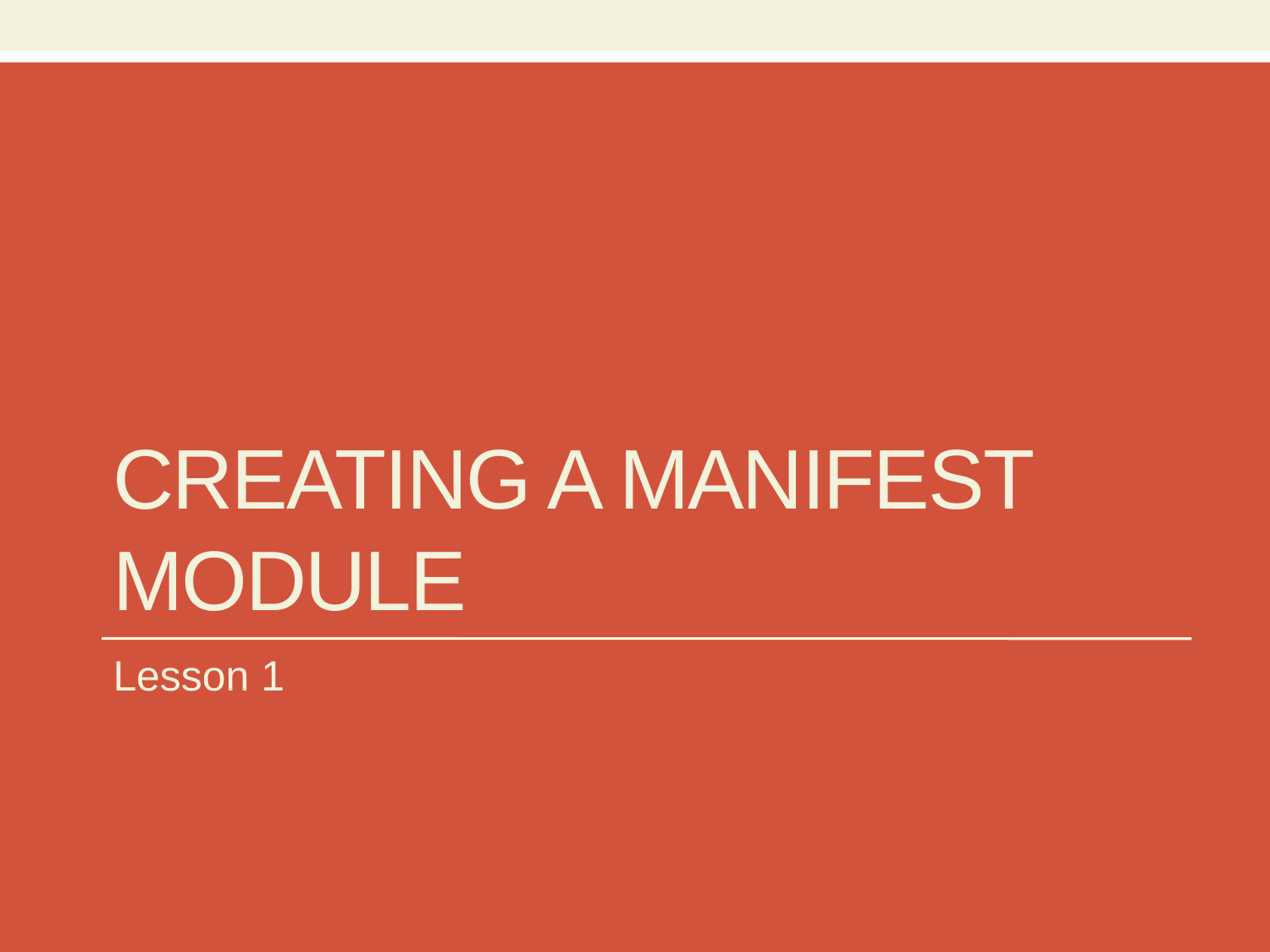

# Creating a Manifest Module
Lesson 1